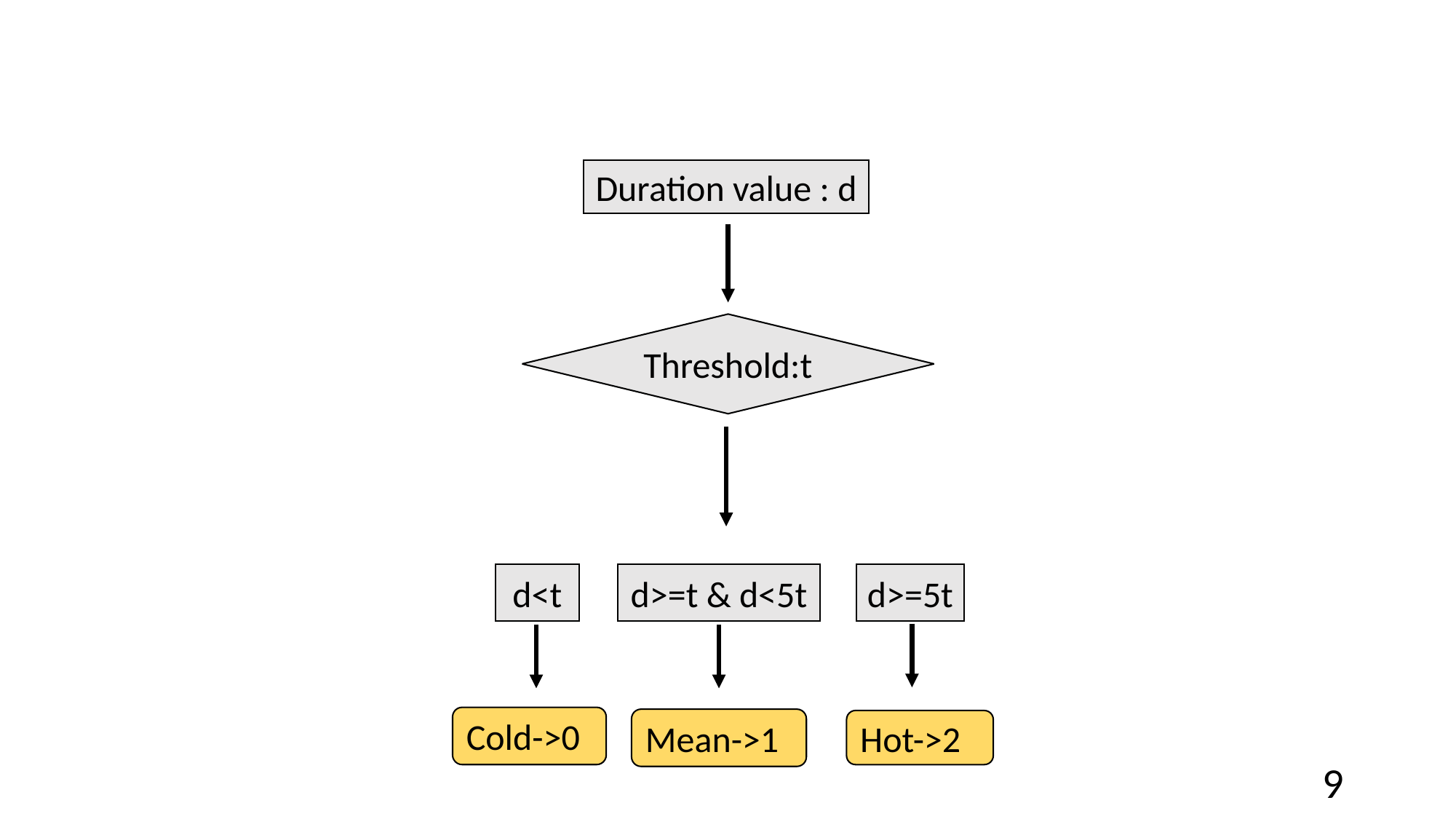

Duration value : d
Threshold:t
d>=t & d<5t
d>=5t
d<t
Cold->0
Mean->1
Hot->2
9